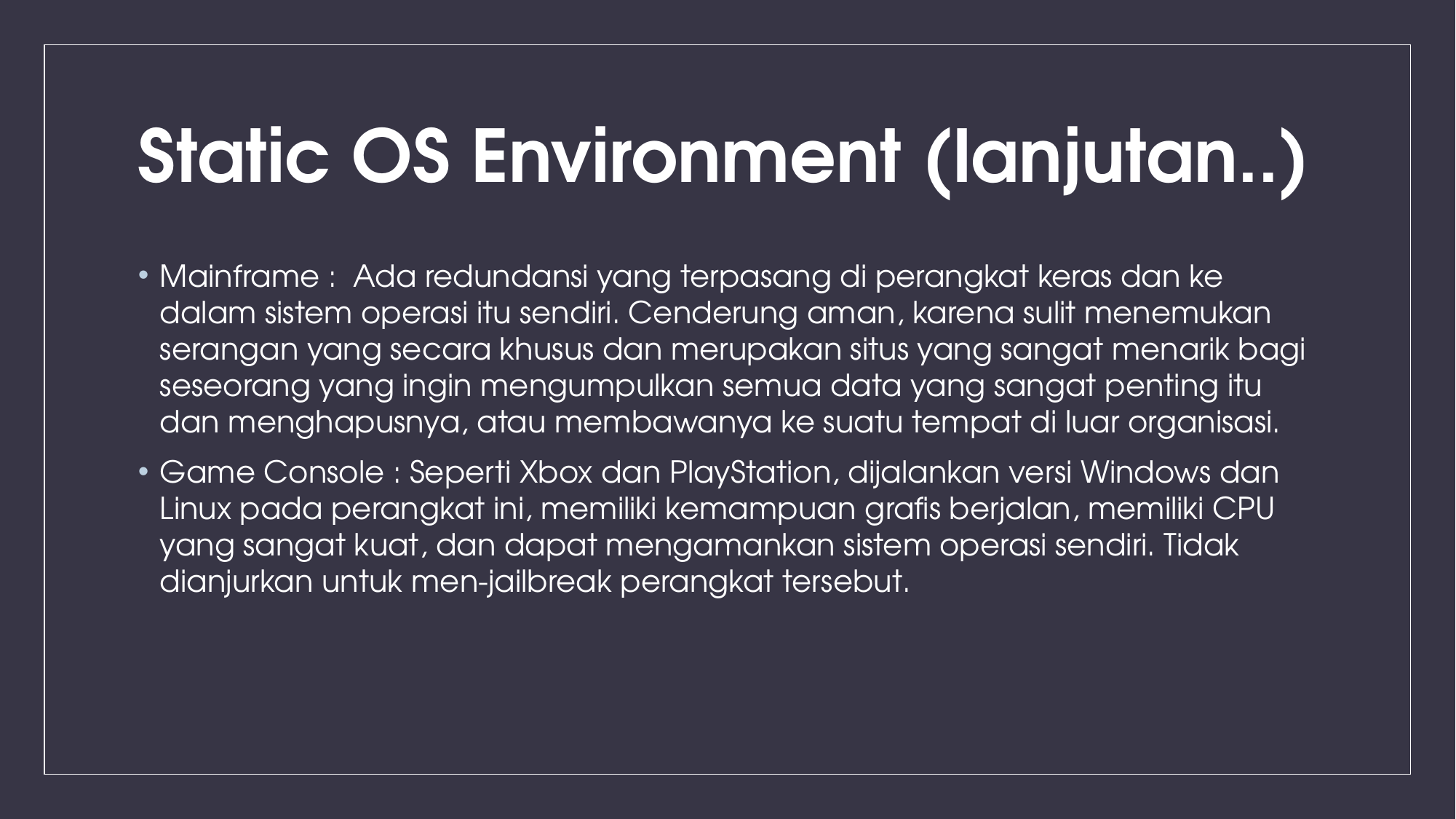

# Static OS Environment (lanjutan..)
Mainframe :  Ada redundansi yang terpasang di perangkat keras dan ke dalam sistem operasi itu sendiri. Cenderung aman, karena sulit menemukan serangan yang secara khusus dan merupakan situs yang sangat menarik bagi seseorang yang ingin mengumpulkan semua data yang sangat penting itu dan menghapusnya, atau membawanya ke suatu tempat di luar organisasi.
Game Console : Seperti Xbox dan PlayStation, dijalankan versi Windows dan Linux pada perangkat ini, memiliki kemampuan grafis berjalan, memiliki CPU yang sangat kuat, dan dapat mengamankan sistem operasi sendiri. Tidak dianjurkan untuk men-jailbreak perangkat tersebut.